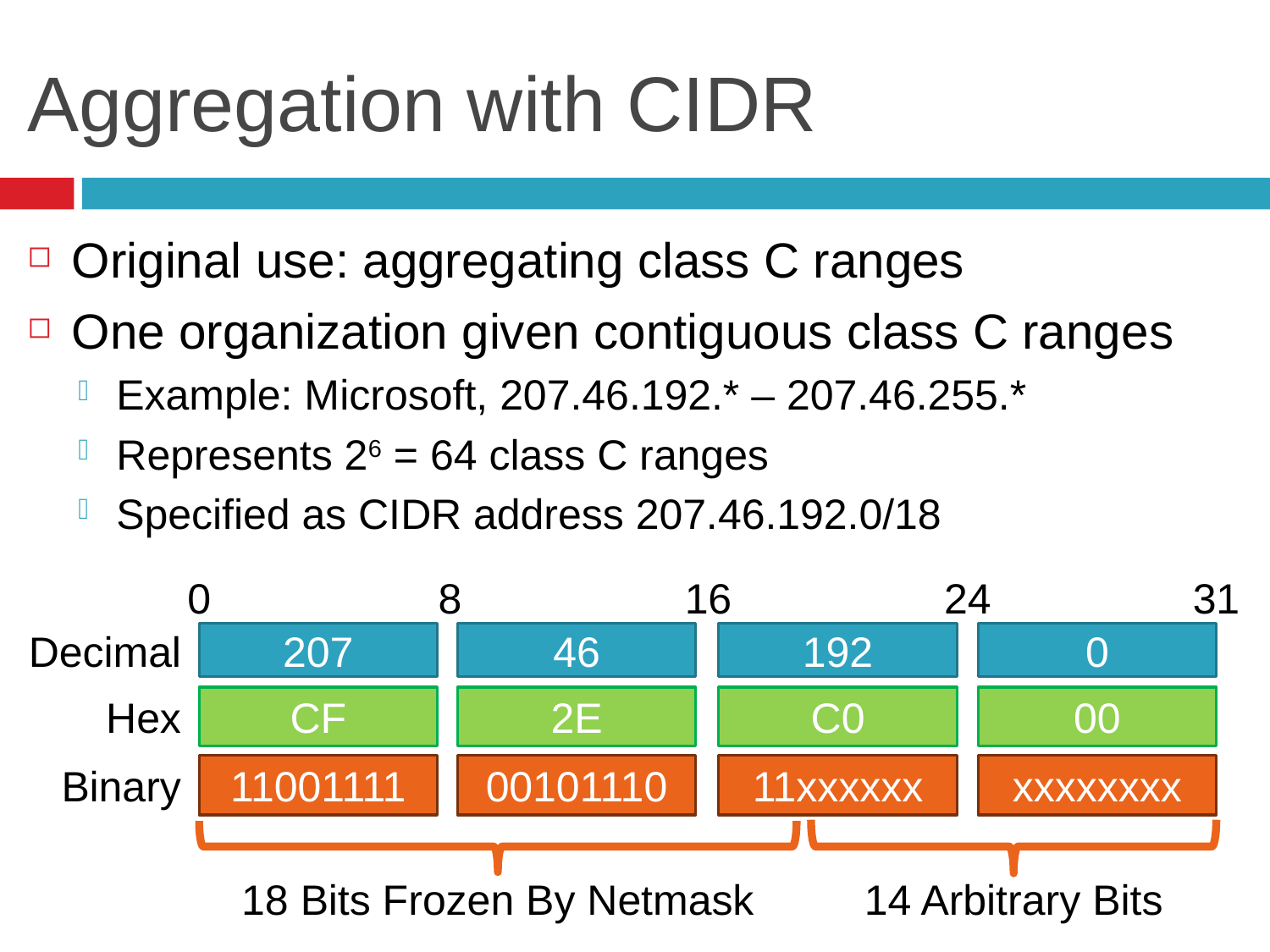

# Aggregation with CIDR
25
Original use: aggregating class C ranges
One organization given contiguous class C ranges
Example: Microsoft, 207.46.192.* – 207.46.255.*
Represents 26 = 64 class C ranges
Specified as CIDR address 207.46.192.0/18

31
24
0
8
16
0

46

Decimal
207

192

00

2E

CF

C0

Hex
xxxxxxxx

00101110

Binary
11001111

11xxxxxx

14 Arbitrary Bits
18 Bits Frozen By Netmask